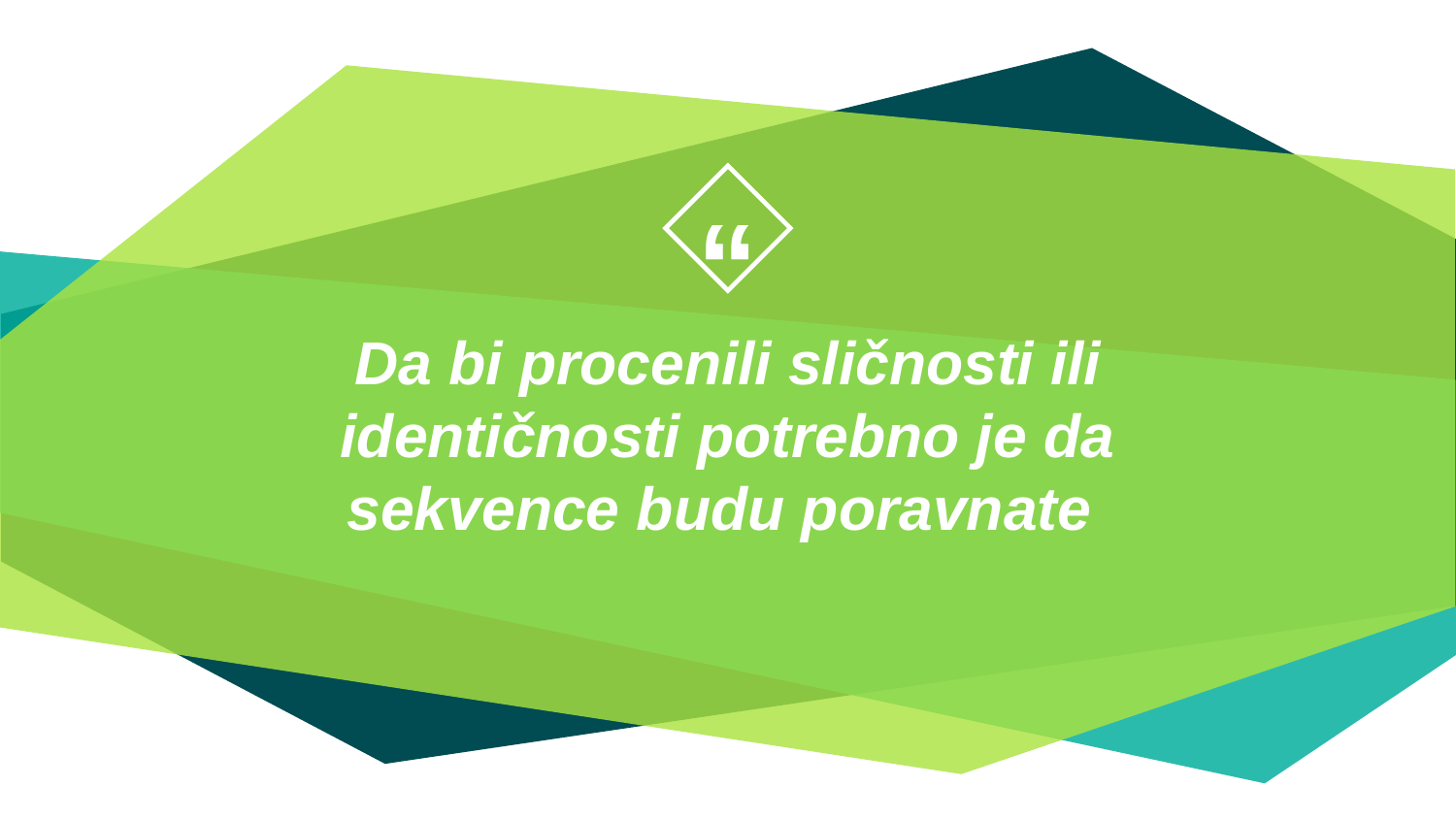

Da bi procenili sličnosti ili identičnosti potrebno je da sekvence budu poravnate